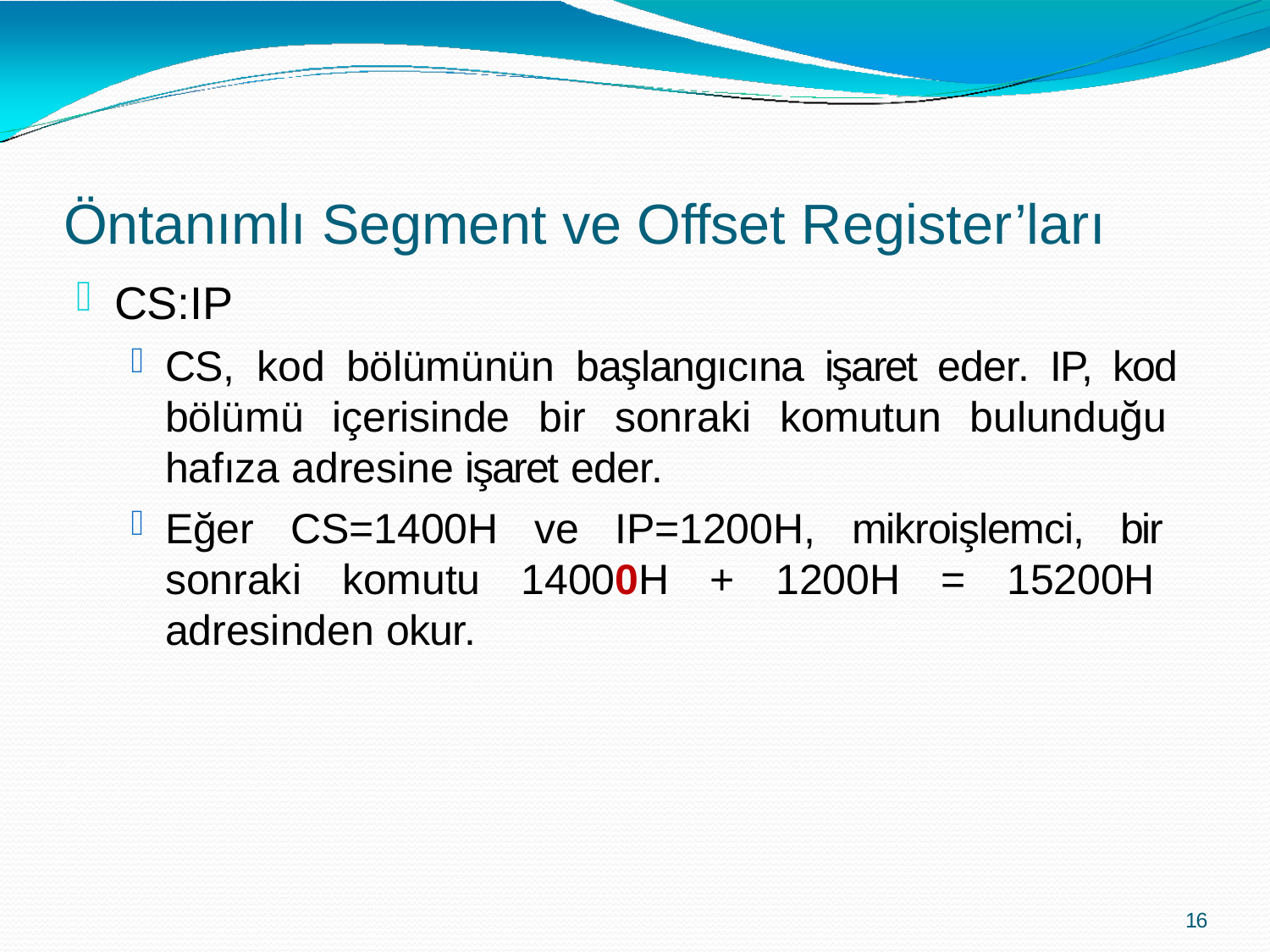

# Öntanımlı Segment ve Offset Register’ları
CS:IP
CS, kod bölümünün başlangıcına işaret eder. IP, kod  bölümü içerisinde bir sonraki komutun bulunduğu  hafıza adresine işaret eder.
Eğer CS=1400H ve IP=1200H, mikroişlemci, bir  sonraki komutu 14000H + 1200H = 15200H  adresinden okur.
16